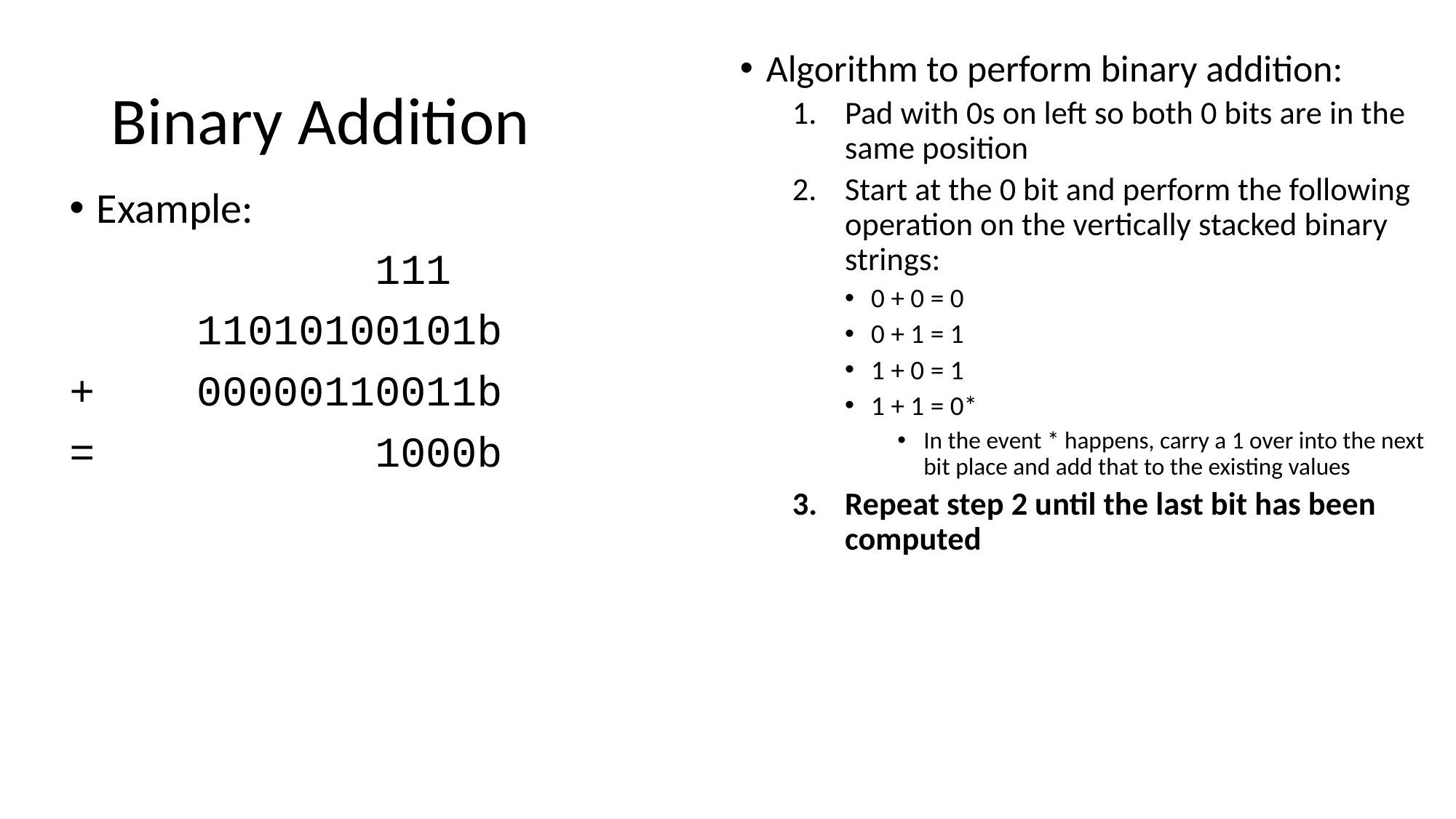

# Binary Addition
Algorithm to perform binary addition:
Pad with 0s on left so both 0 bits are in the same position
Start at the 0 bit and perform the following operation on the vertically stacked binary strings:
0 + 0 = 0
0 + 1 = 1
1 + 0 = 1
1 + 1 = 0*
In the event * happens, carry a 1 over into the next bit place and add that to the existing values
Repeat step 2 until the last bit has been computed
Example:
            111
     11010100101b
+    00000110011b
=           1000b